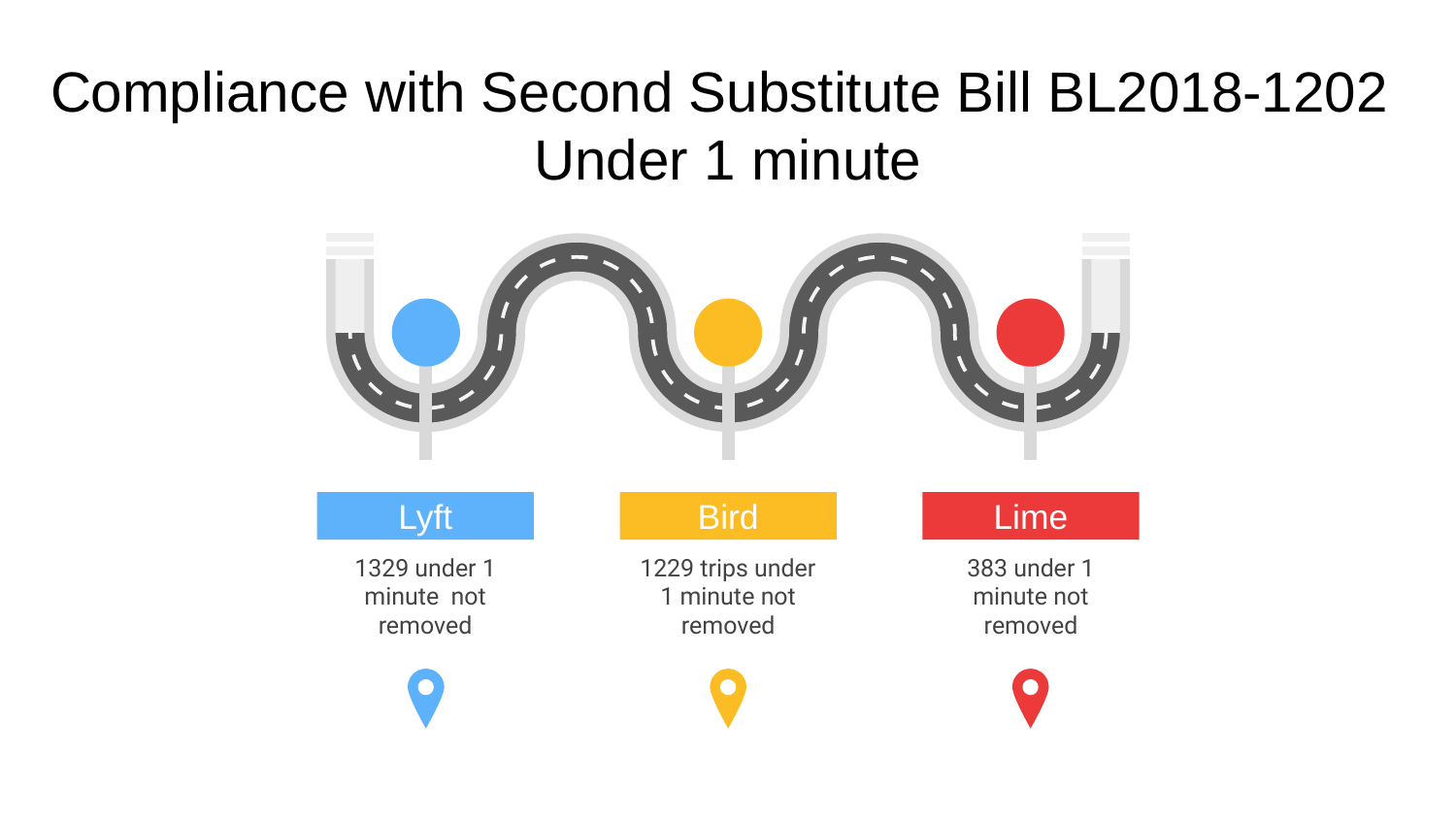

# Compliance with Second Substitute Bill BL2018-1202
Under 1 minute

Lyft
1329 under 1 minute  not removed

Bird
1229 trips under 1 minute not removed

Lime
383 under 1 minute not removed